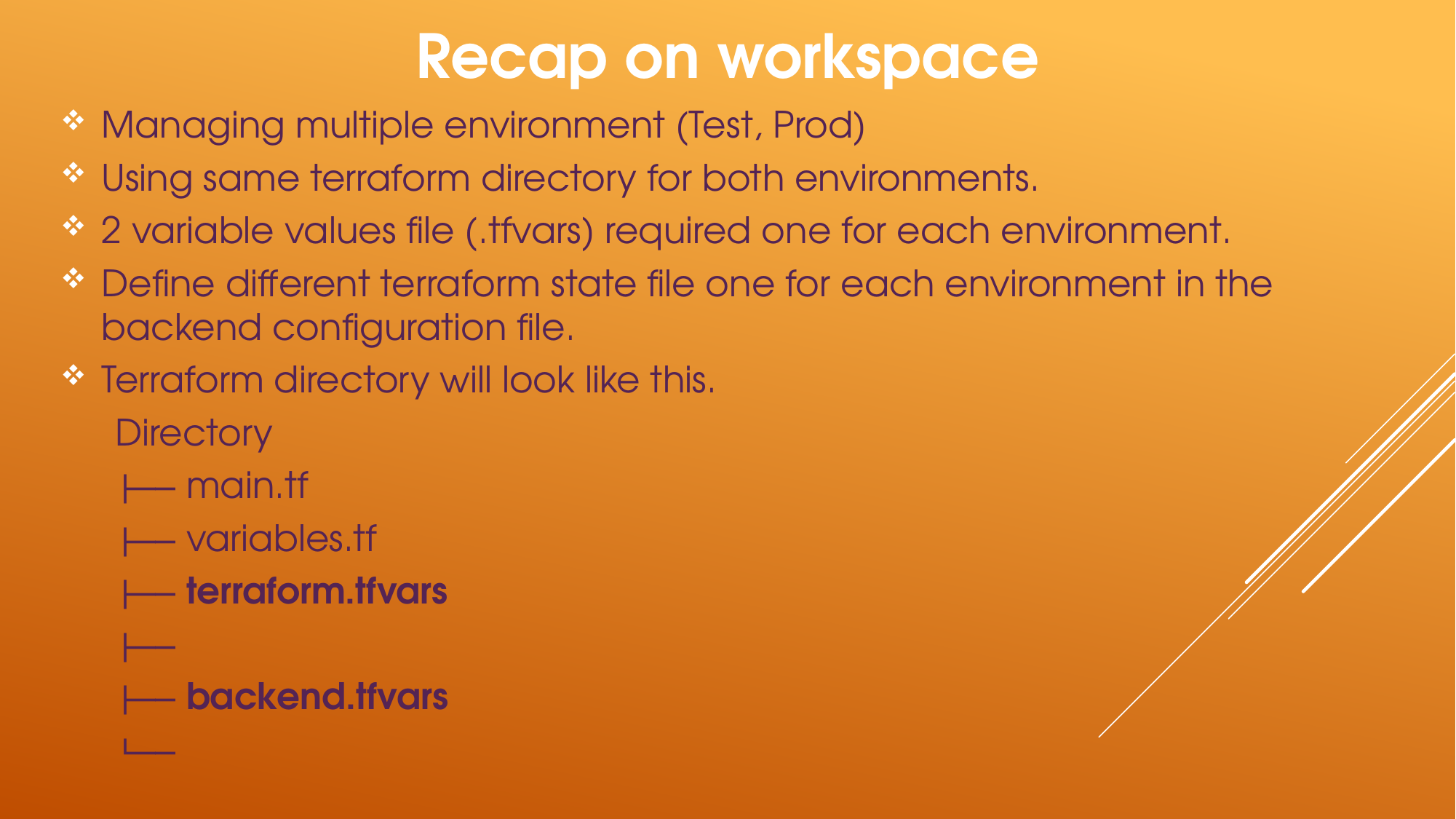

# Recap on workspace
Managing multiple environment (Test, Prod)
Using same terraform directory for both environments.
2 variable values file (.tfvars) required one for each environment.
Define different terraform state file one for each environment in the backend configuration file.
Terraform directory will look like this.
Directory
├── main.tf
├── variables.tf
├── terraform.tfvars
├──
├── backend.tfvars
└──